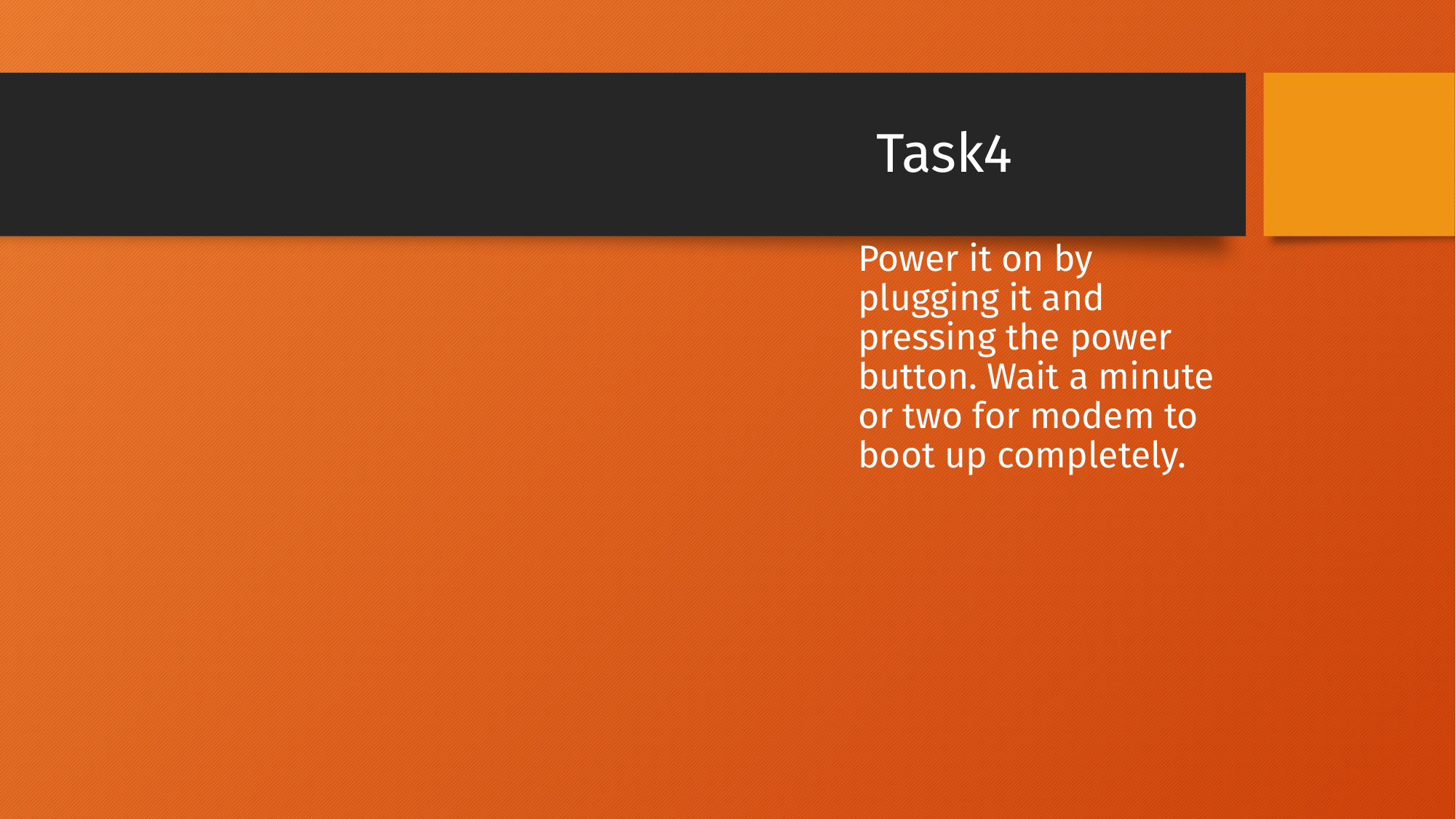

# Task4
Power it on by plugging it and pressing the power button. Wait a minute or two for modem to boot up completely.